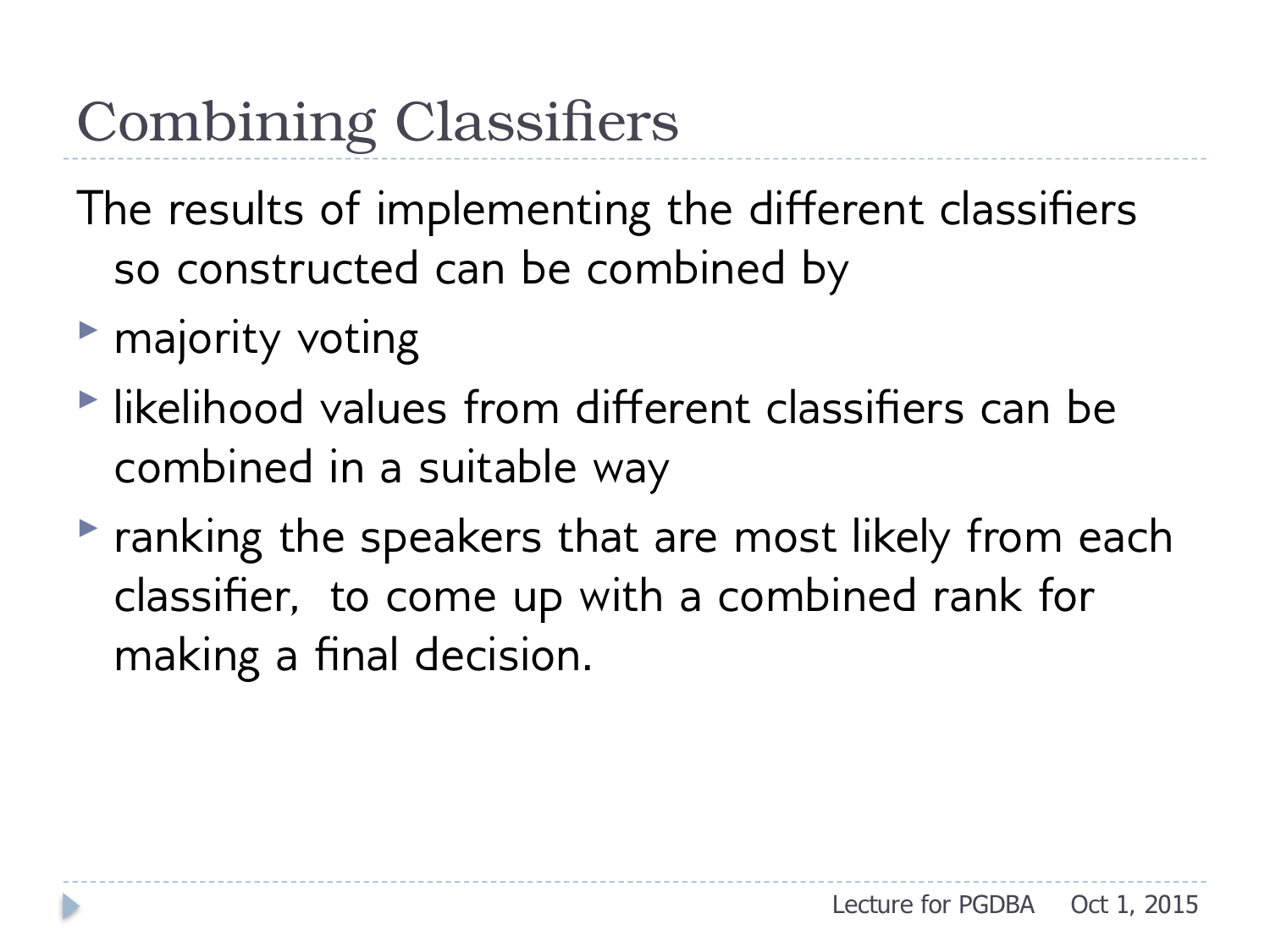

# Combining Classifiers
The results of implementing the different classifiers so constructed can be combined by
majority voting
likelihood values from different classifiers can be combined in a suitable way
ranking the speakers that are most likely from each classifier,  to come up with a combined rank for making a final decision.

Lecture for PGDBA
Oct 1, 2015